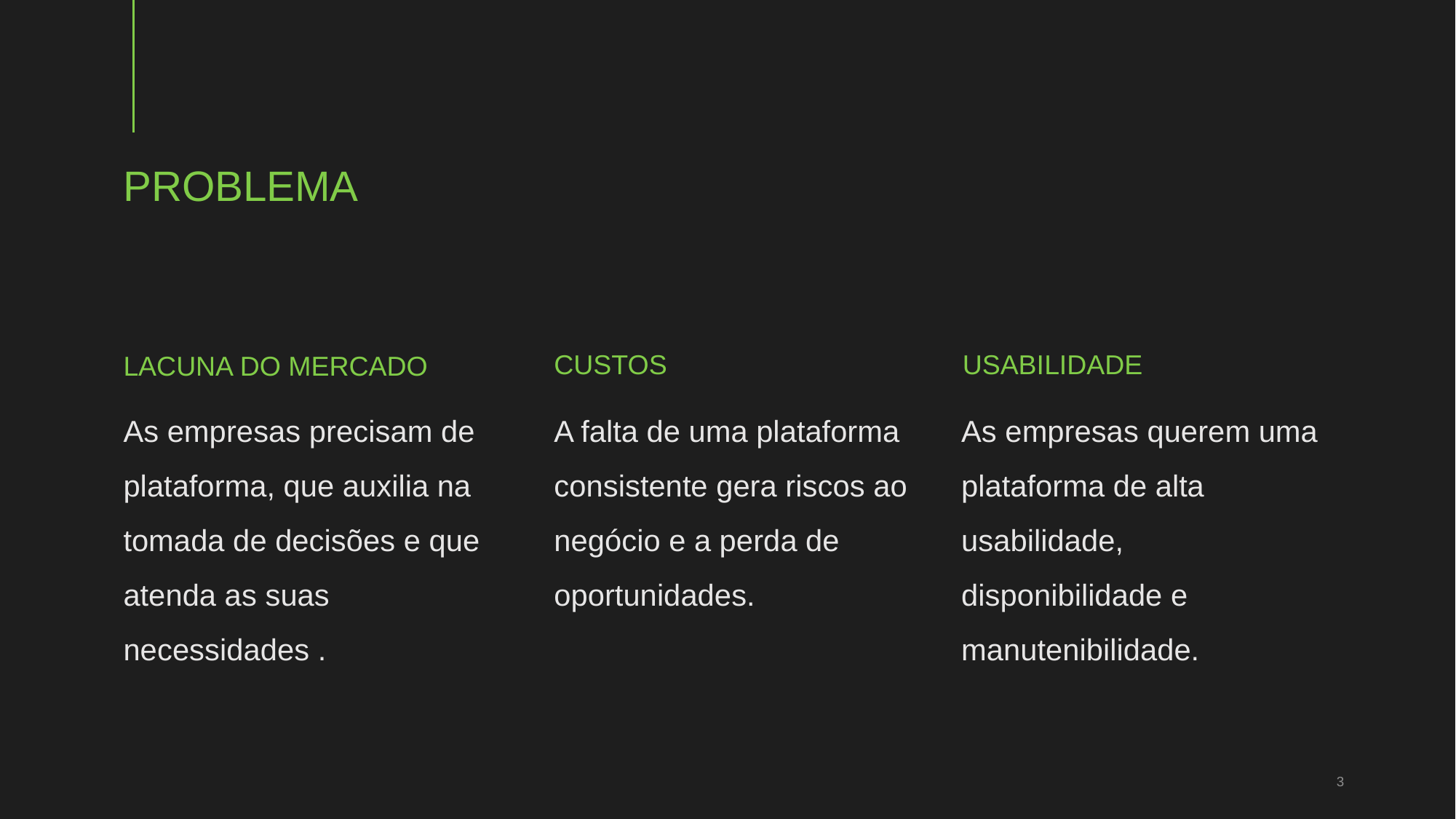

# Problema
Usabilidade
Lacuna do mercado
Custos
As empresas precisam de plataforma, que auxilia na tomada de decisões e que atenda as suas necessidades .

A falta de uma plataforma consistente gera riscos ao negócio e a perda de oportunidades.

As empresas querem uma plataforma de alta usabilidade, disponibilidade e manutenibilidade.
3